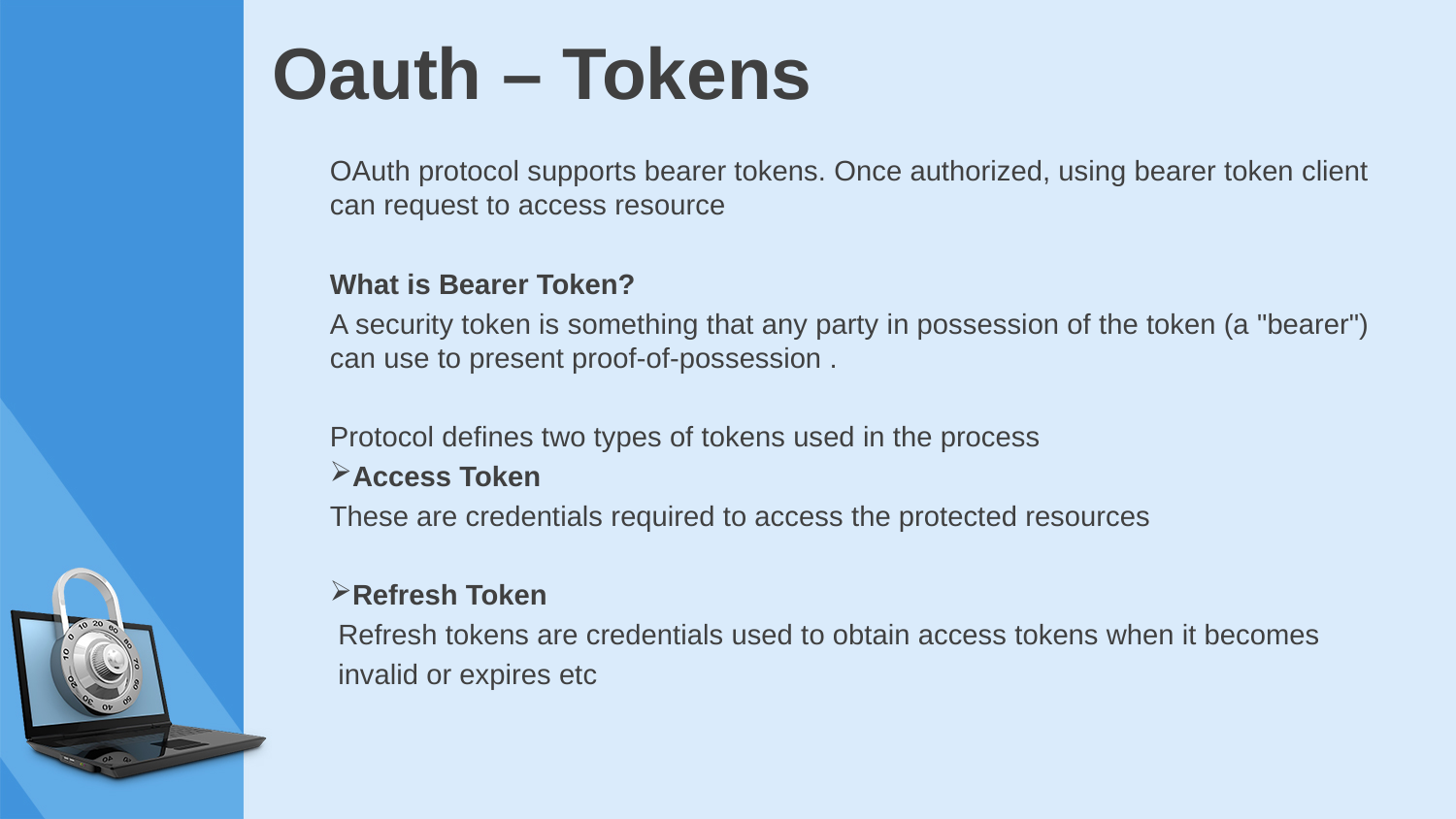

# Oauth – Tokens

OAuth protocol supports bearer tokens. Once authorized, using bearer token client can request to access resource

What is Bearer Token?
A security token is something that any party in possession of the token (a "bearer") can use to present proof-of-possession .

Protocol defines two types of tokens used in the process
Access Token
These are credentials required to access the protected resources

Refresh Token
 Refresh tokens are credentials used to obtain access tokens when it becomes
 invalid or expires etc